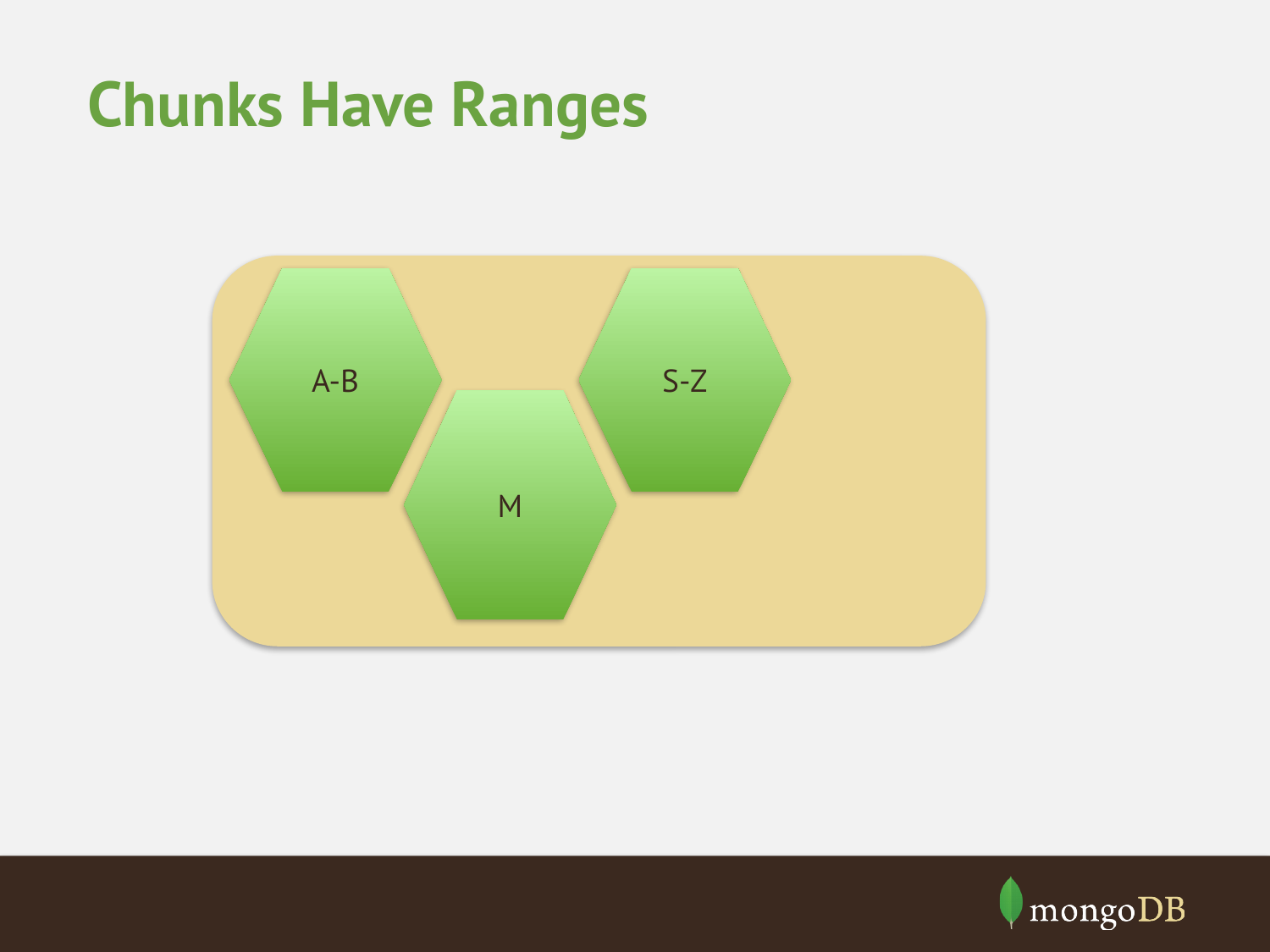

# Chunks Have Ranges

S-Z
A-B
M